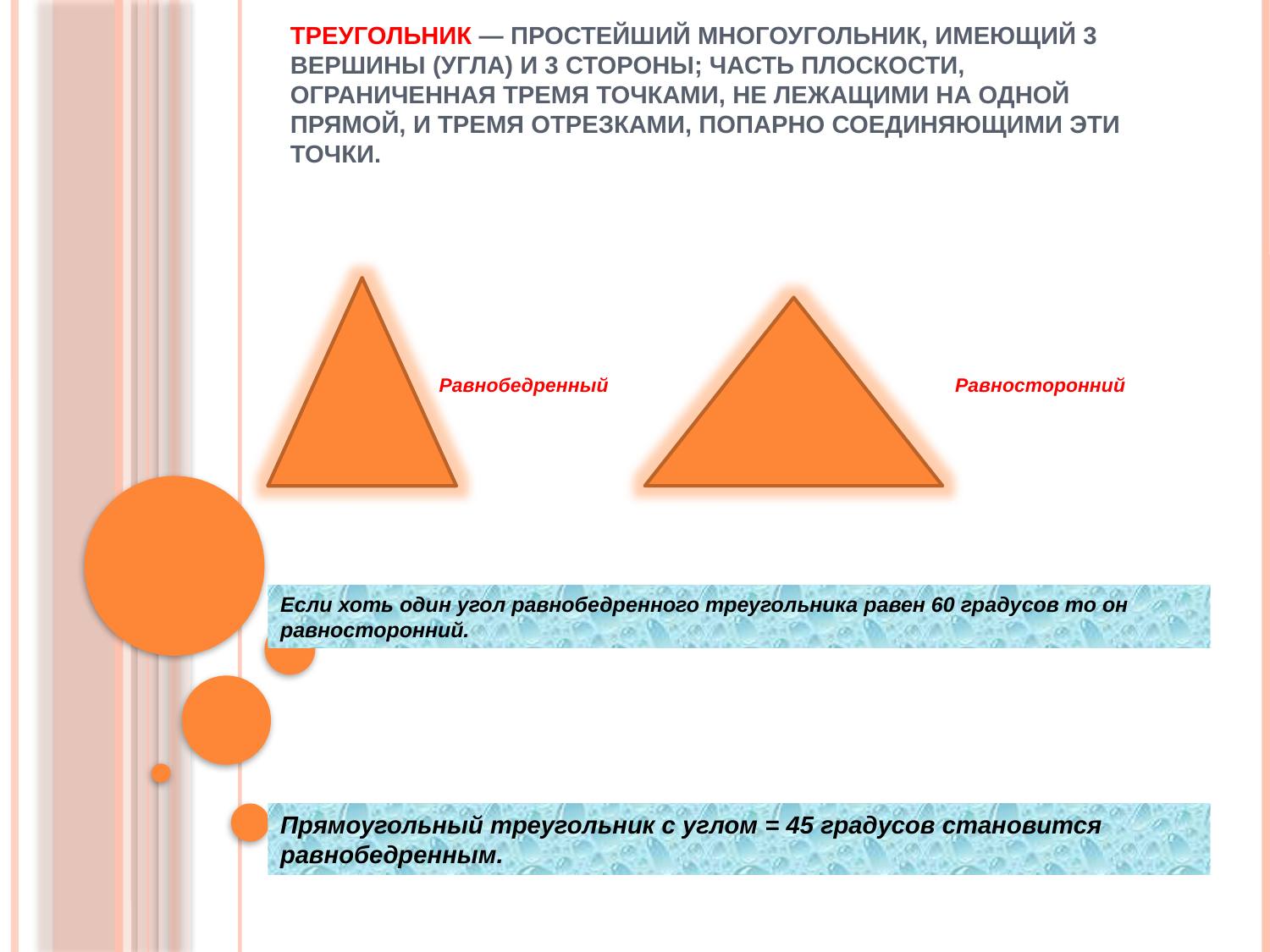

# Треугольник — простейший многоугольник, имеющий 3 вершины (угла) и 3 стороны; часть плоскости, ограниченная тремя точками, не лежащими на одной прямой, и тремя отрезками, попарно соединяющими эти точки.

Равнобедренный
Равносторонний
Если хоть один угол равнобедренного треугольника равен 60 градусов то он равносторонний.
Прямоугольный треугольник с углом = 45 градусов становится равнобедренным.